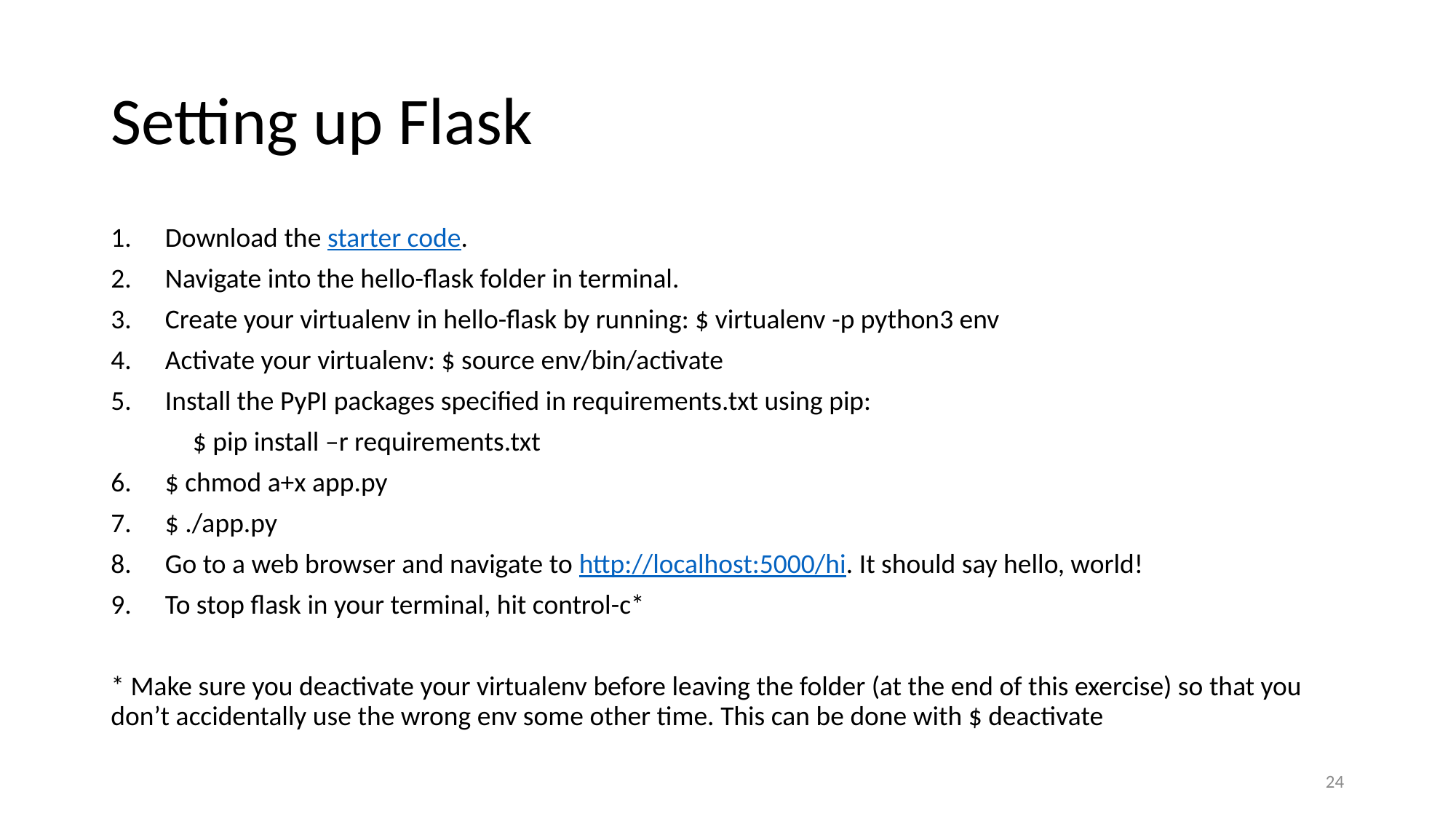

# Setting up Flask
Download the starter code.
Navigate into the hello-flask folder in terminal.
Create your virtualenv in hello-flask by running: $ virtualenv -p python3 env
Activate your virtualenv: $ source env/bin/activate
Install the PyPI packages specified in requirements.txt using pip:
	$ pip install –r requirements.txt
$ chmod a+x app.py
$ ./app.py
Go to a web browser and navigate to http://localhost:5000/hi. It should say hello, world!
To stop flask in your terminal, hit control-c*

* Make sure you deactivate your virtualenv before leaving the folder (at the end of this exercise) so that you don’t accidentally use the wrong env some other time. This can be done with $ deactivate

24